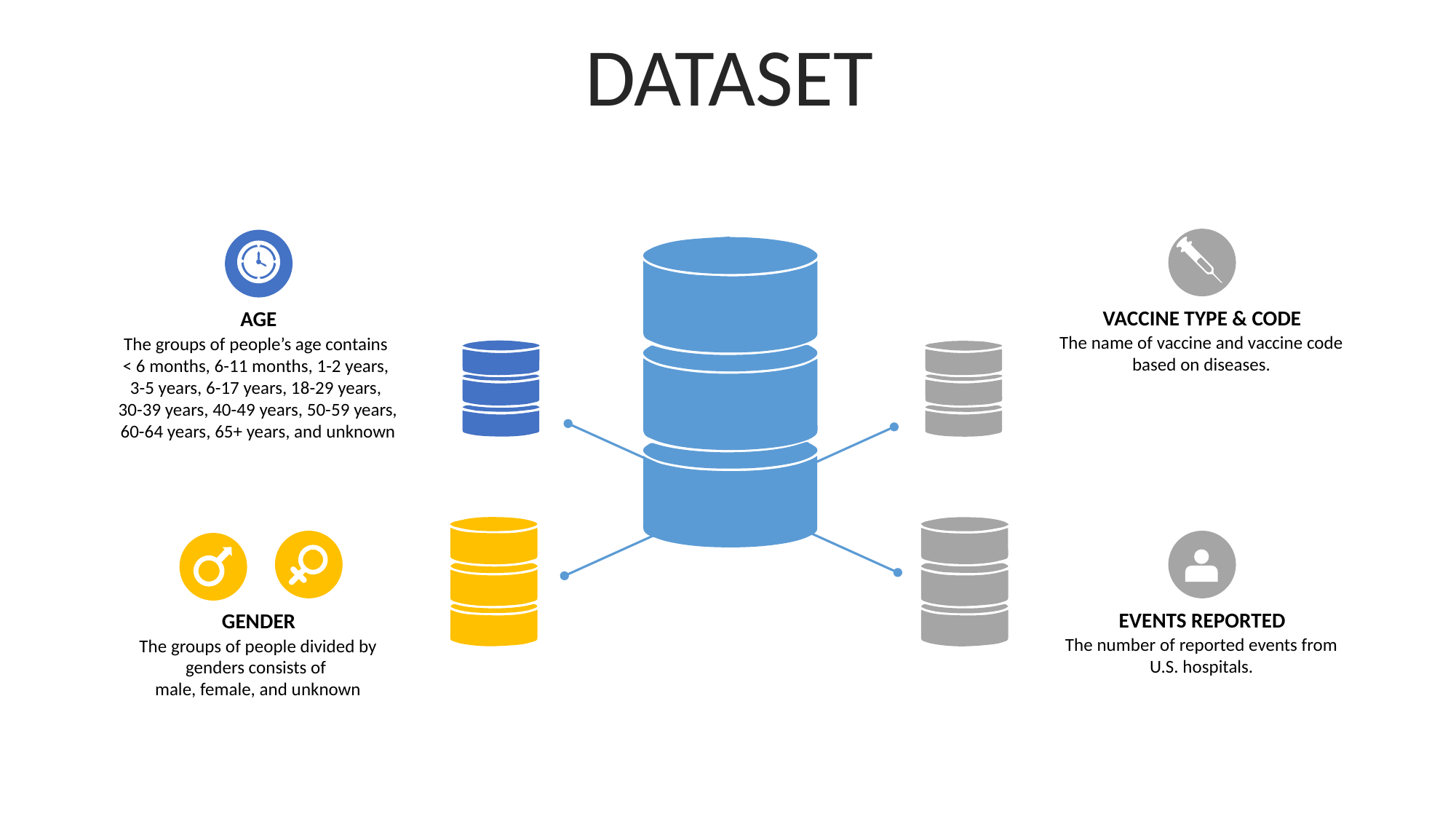

DATASET

VACCINE TYPE & CODE
The name of vaccine and vaccine code based on diseases.
AGE
The groups of people’s age contains
< 6 months, 6-11 months, 1-2 years,
3-5 years, 6-17 years, 18-29 years,
30-39 years, 40-49 years, 50-59 years, 60-64 years, 65+ years, and unknown

EVENTS REPORTED
The number of reported events from U.S. hospitals.
GENDER
The groups of people divided by genders consists of
male, female, and unknown